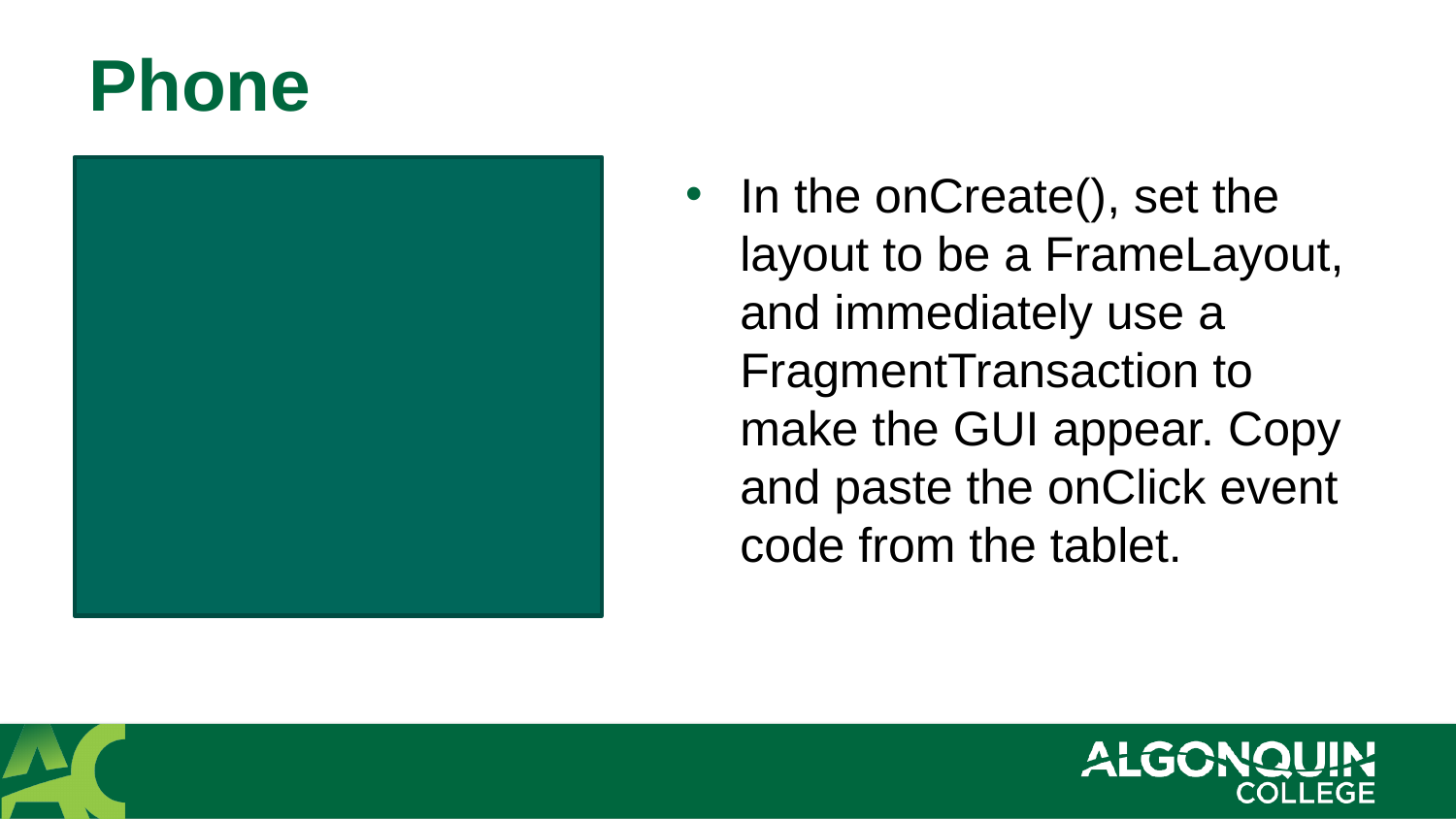

# Phone

In the onCreate(), set the layout to be a FrameLayout, and immediately use a FragmentTransaction to make the GUI appear. Copy and paste the onClick event code from the tablet.